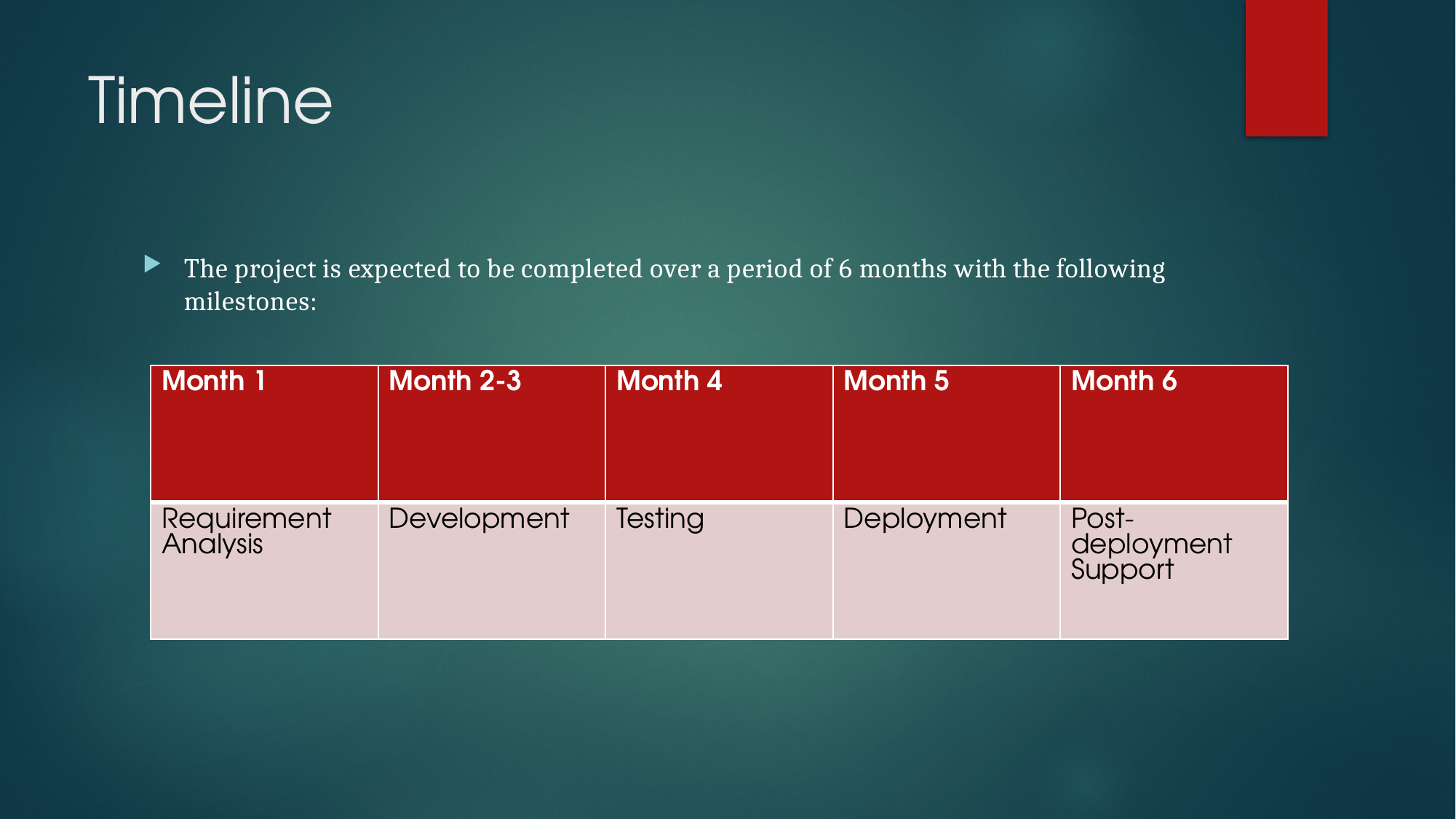

# Timeline
The project is expected to be completed over a period of 6 months with the following milestones:
| Month 1 | Month 2-3 | Month 4 | Month 5 | Month 6 |
| --- | --- | --- | --- | --- |
| Requirement Analysis | Development | Testing | Deployment | Post-deployment Support |